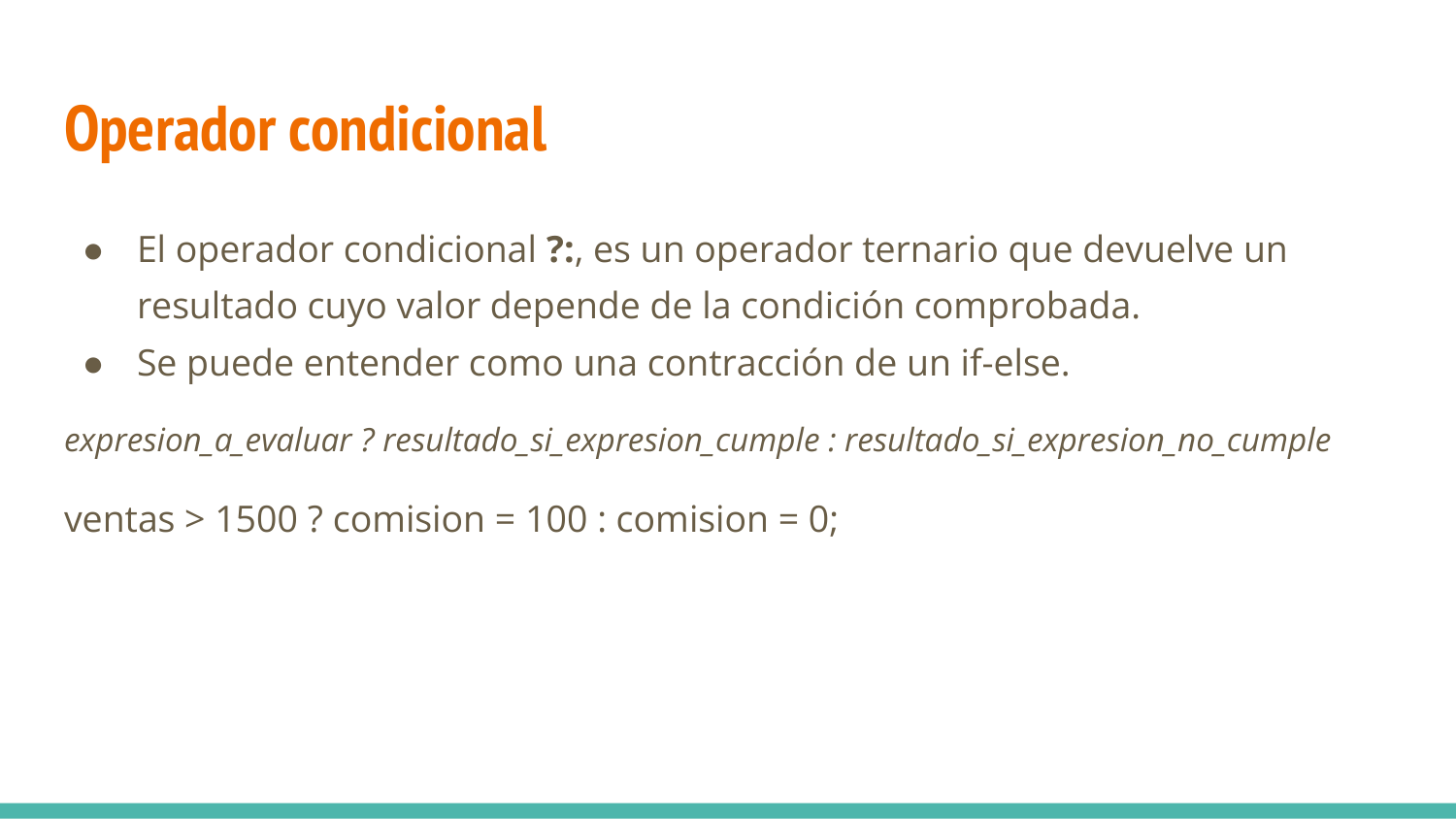

# Operador condicional
El operador condicional ?:, es un operador ternario que devuelve un resultado cuyo valor depende de la condición comprobada.
Se puede entender como una contracción de un if-else.
expresion_a_evaluar ? resultado_si_expresion_cumple : resultado_si_expresion_no_cumple
ventas > 1500 ? comision = 100 : comision = 0;